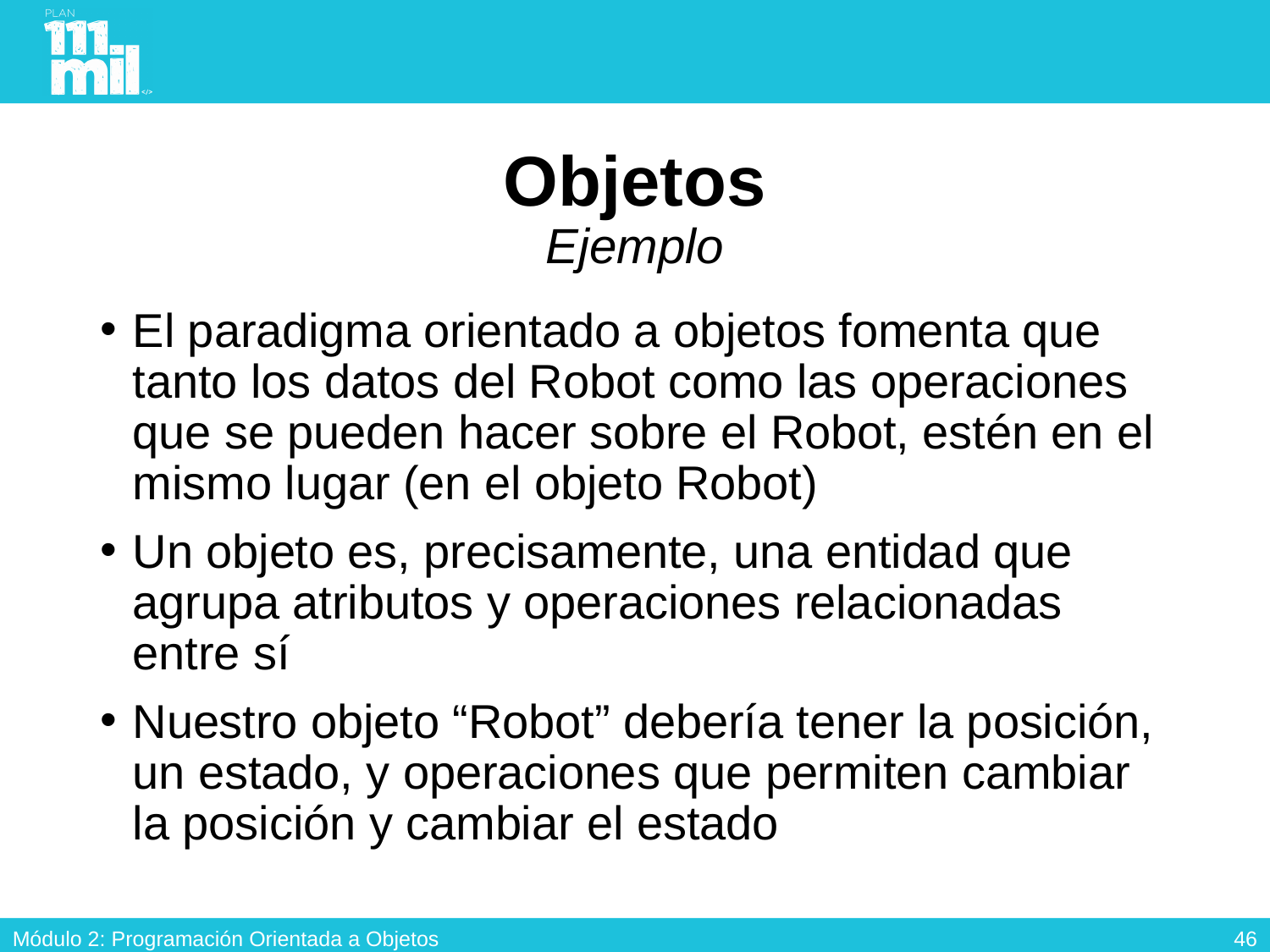

# Objetos Ejemplo
El paradigma orientado a objetos fomenta que tanto los datos del Robot como las operaciones que se pueden hacer sobre el Robot, estén en el mismo lugar (en el objeto Robot)
Un objeto es, precisamente, una entidad que agrupa atributos y operaciones relacionadas entre sí
Nuestro objeto “Robot” debería tener la posición, un estado, y operaciones que permiten cambiar la posición y cambiar el estado
46
Módulo 2: Programación Orientada a Objetos